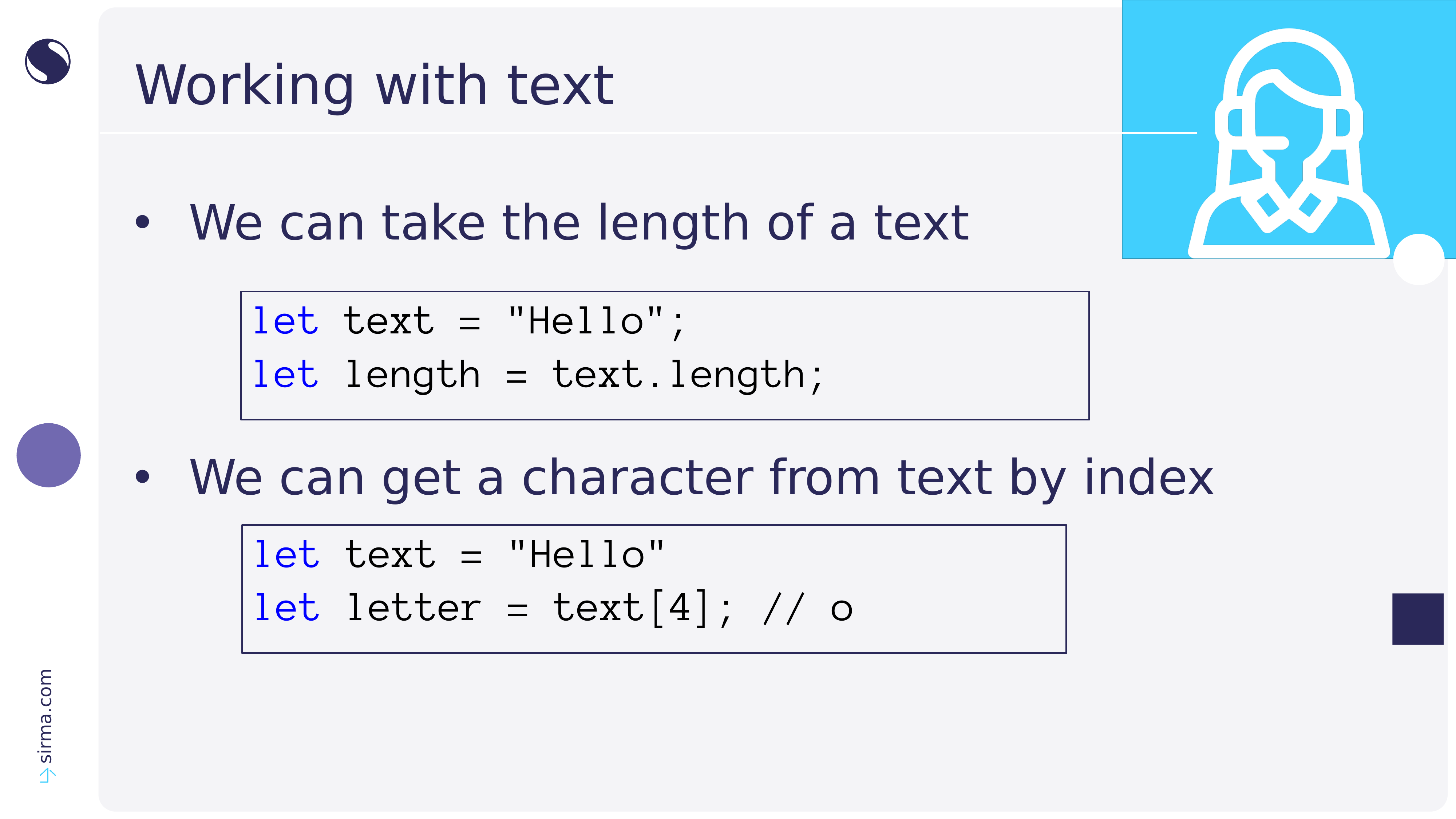

# Working with text
We can take the length of a text

We can get a character from text by index

let text = "Hello";
let length = text.length;
let text = "Hello"
let letter = text[4]; // o